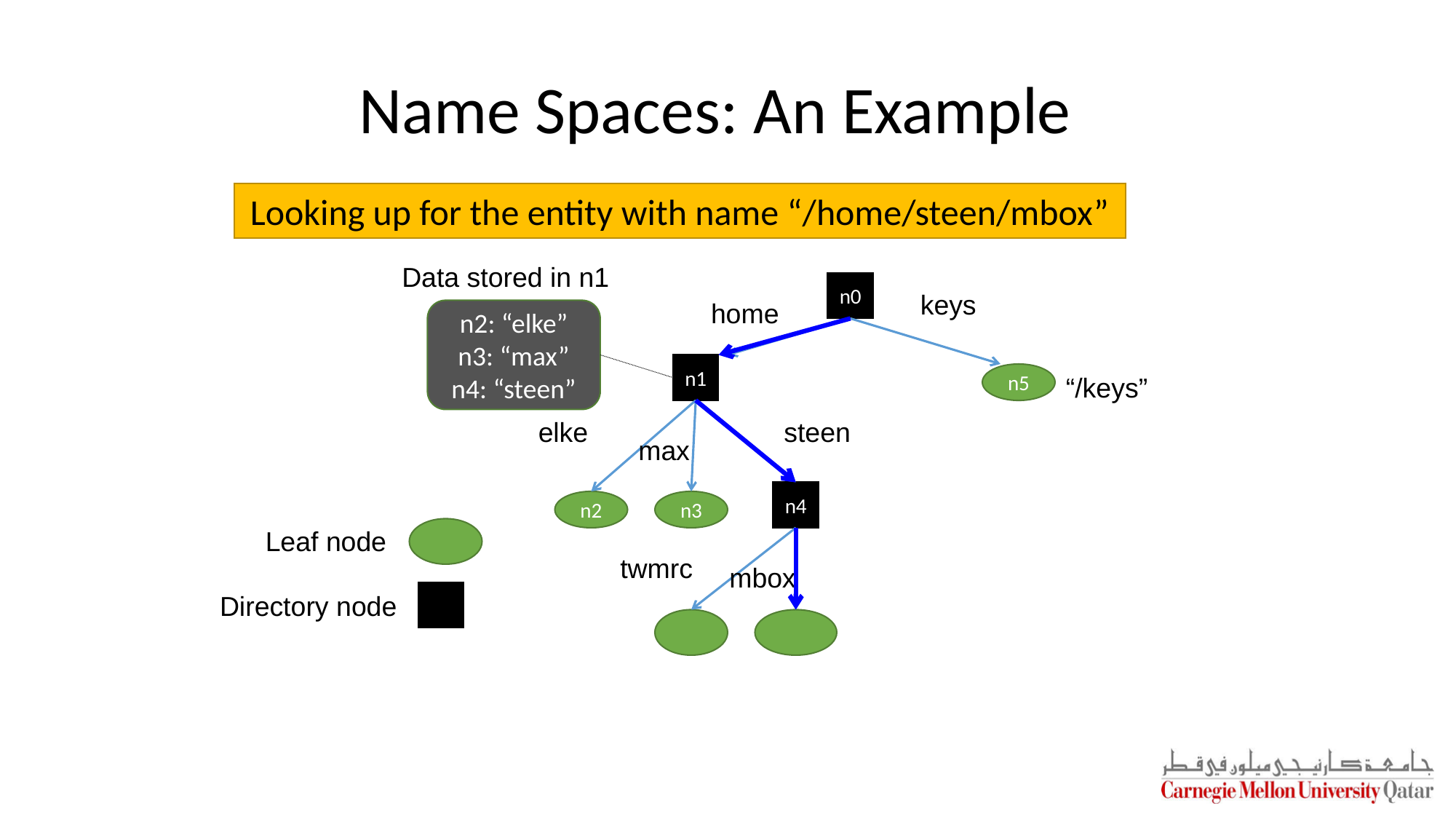

# Name Spaces: An Example
Looking up for the entity with name “/home/steen/mbox”
Data stored in n1
n0
keys
home
n2: “elke”
n3: “max”
n4: “steen”
n1
n5
“/keys”
elke
steen
max
n4
n2
n3
Leaf node

twmrc
mbox

Directory node